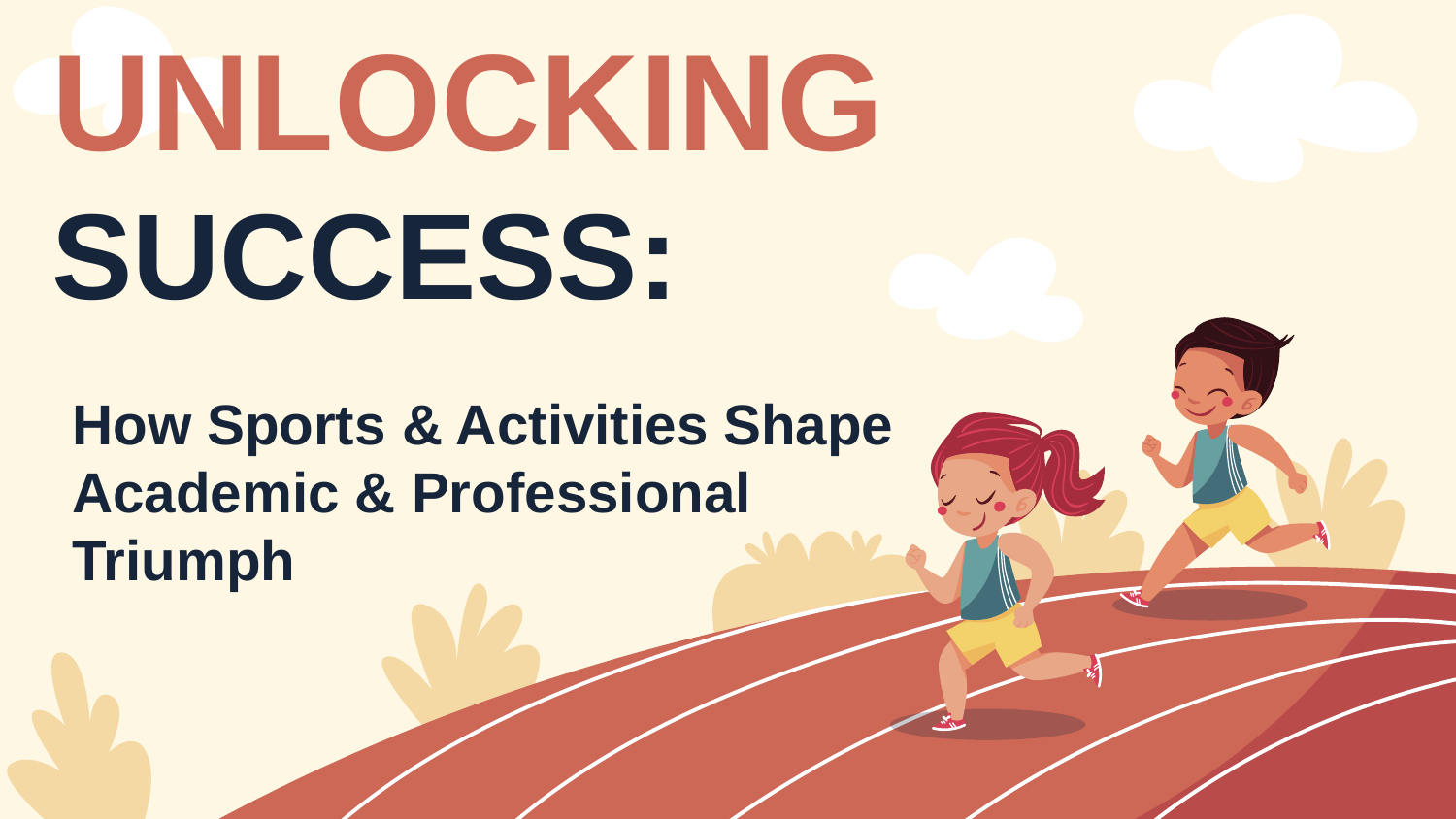

UNLOCKING SUCCESS:

# How Sports & Activities Shape Academic & Professional Triumph